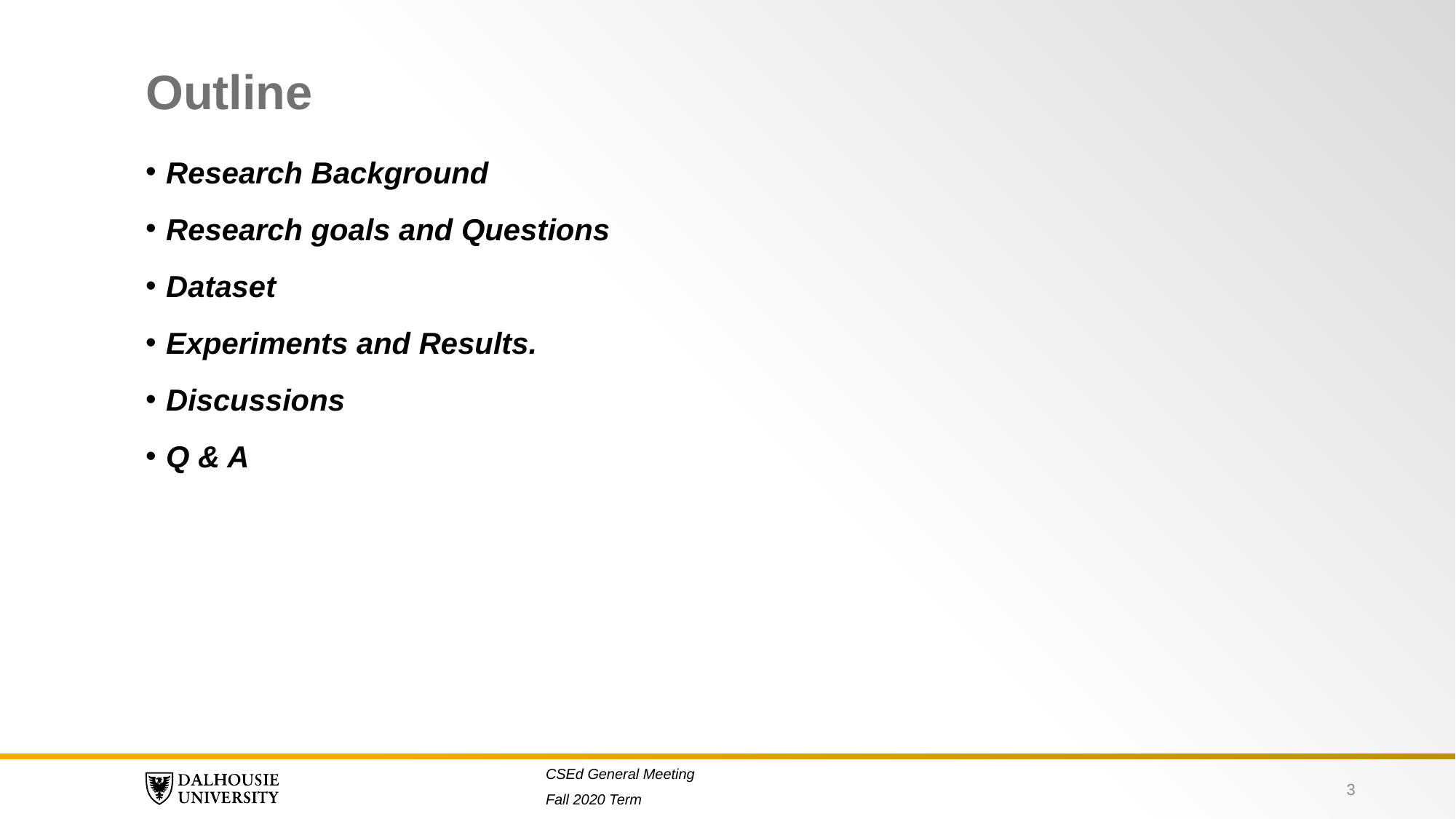

# Outline
Research Background
Research goals and Questions
Dataset
Experiments and Results.
Discussions
Q & A

3
CSEd General Meeting
Fall 2020 Term